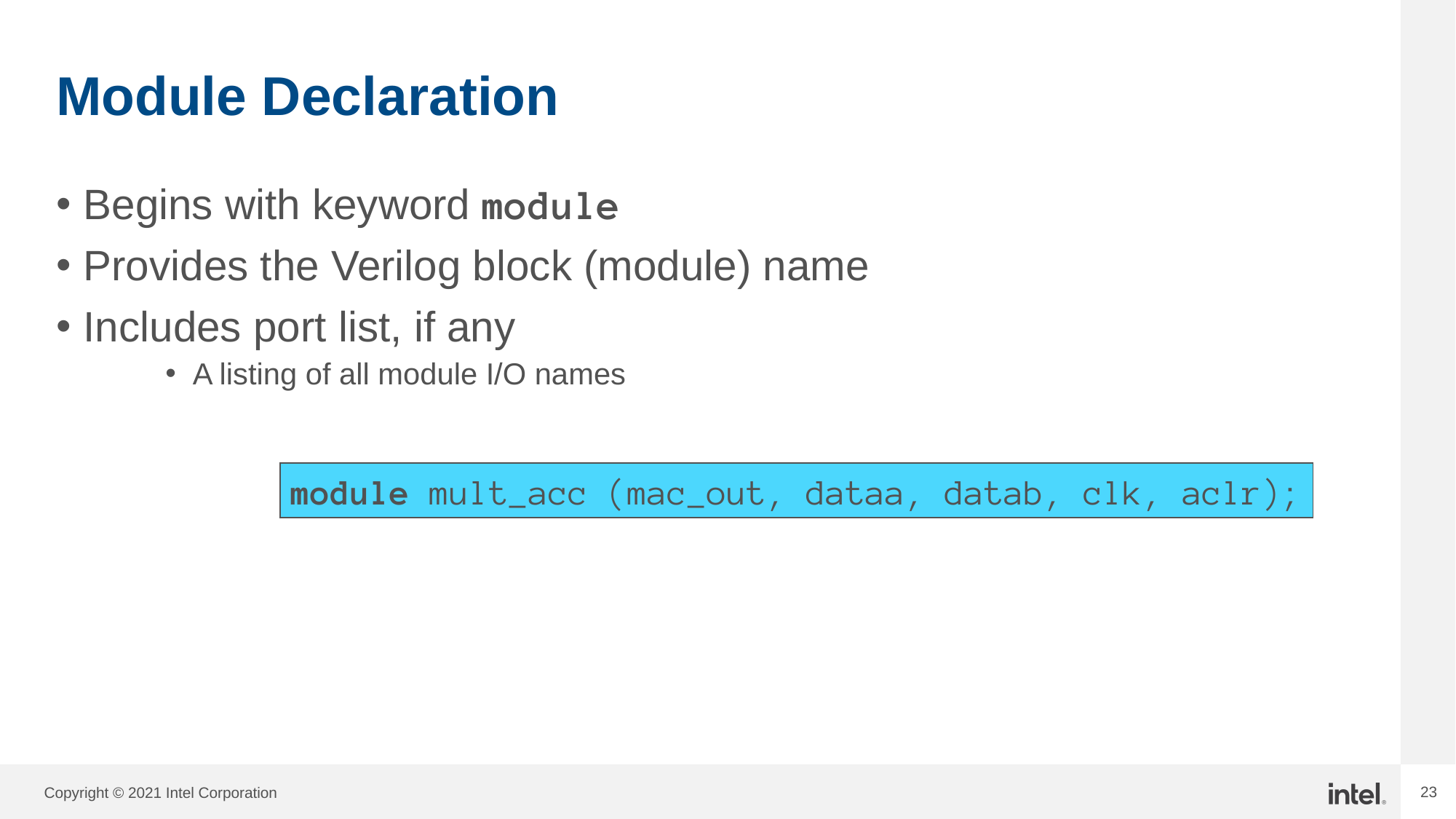

# Module Declaration
Begins with keyword module
Provides the Verilog block (module) name
Includes port list, if any
A listing of all module I/O names
module mult_acc (mac_out, dataa, datab, clk, aclr);